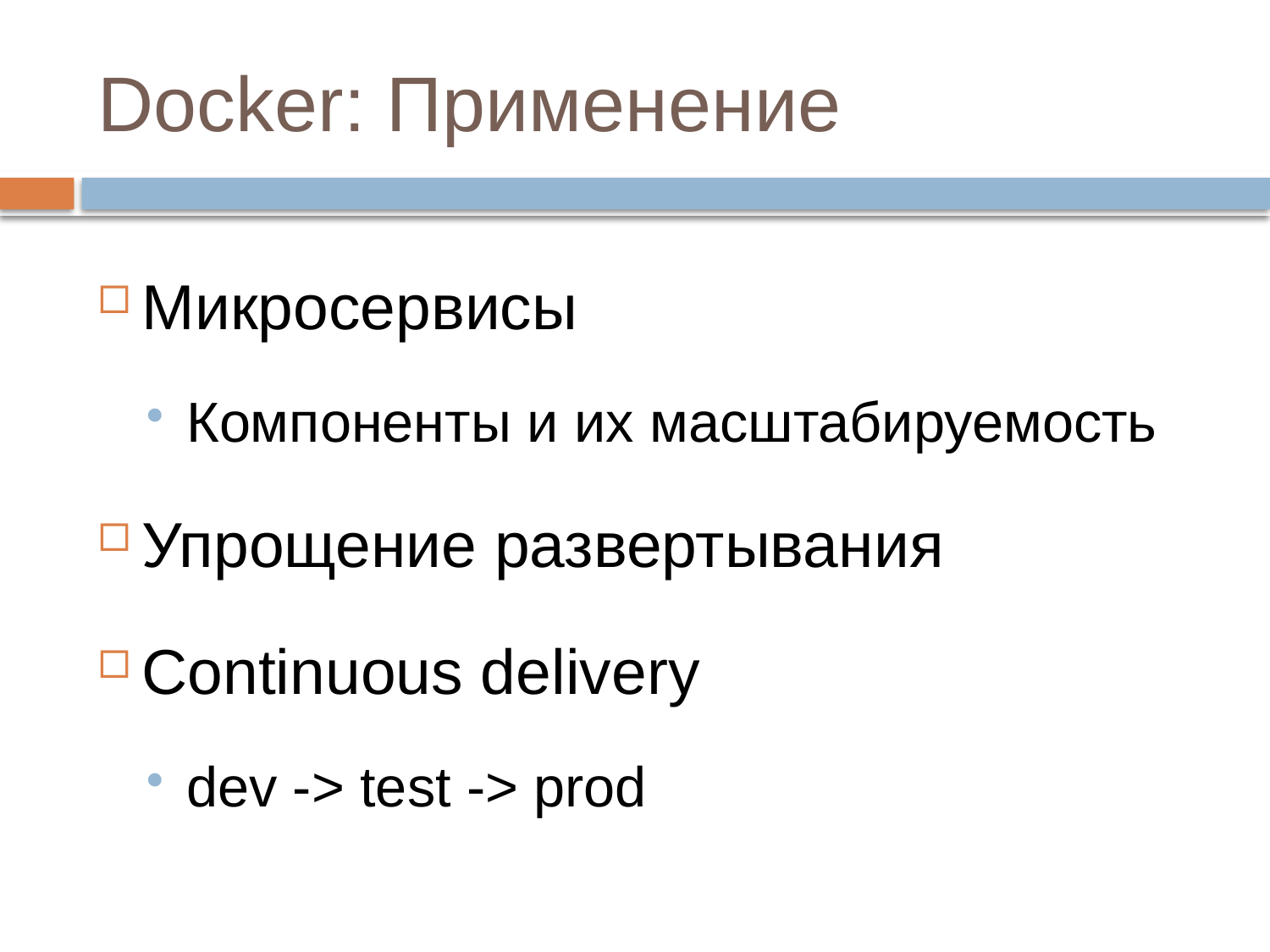

# Docker: Применение
Микросервисы
Компоненты и их масштабируемость
Упрощение развертывания
Continuous delivery
dev -> test -> prod